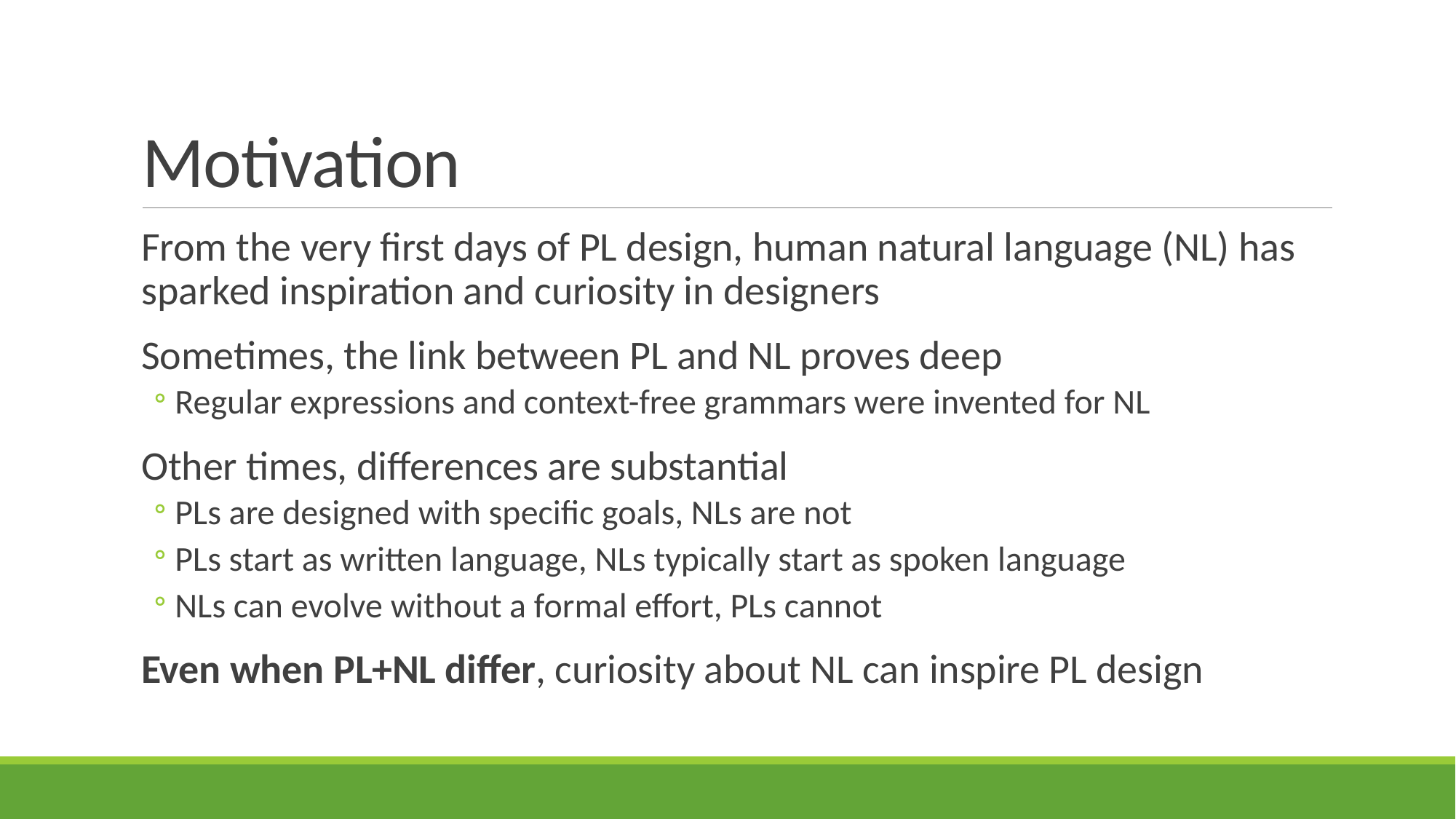

# Motivation
From the very first days of PL design, human natural language (NL) has sparked inspiration and curiosity in designers
Sometimes, the link between PL and NL proves deep
Regular expressions and context-free grammars were invented for NL
Other times, differences are substantial
PLs are designed with specific goals, NLs are not
PLs start as written language, NLs typically start as spoken language
NLs can evolve without a formal effort, PLs cannot
Even when PL+NL differ, curiosity about NL can inspire PL design